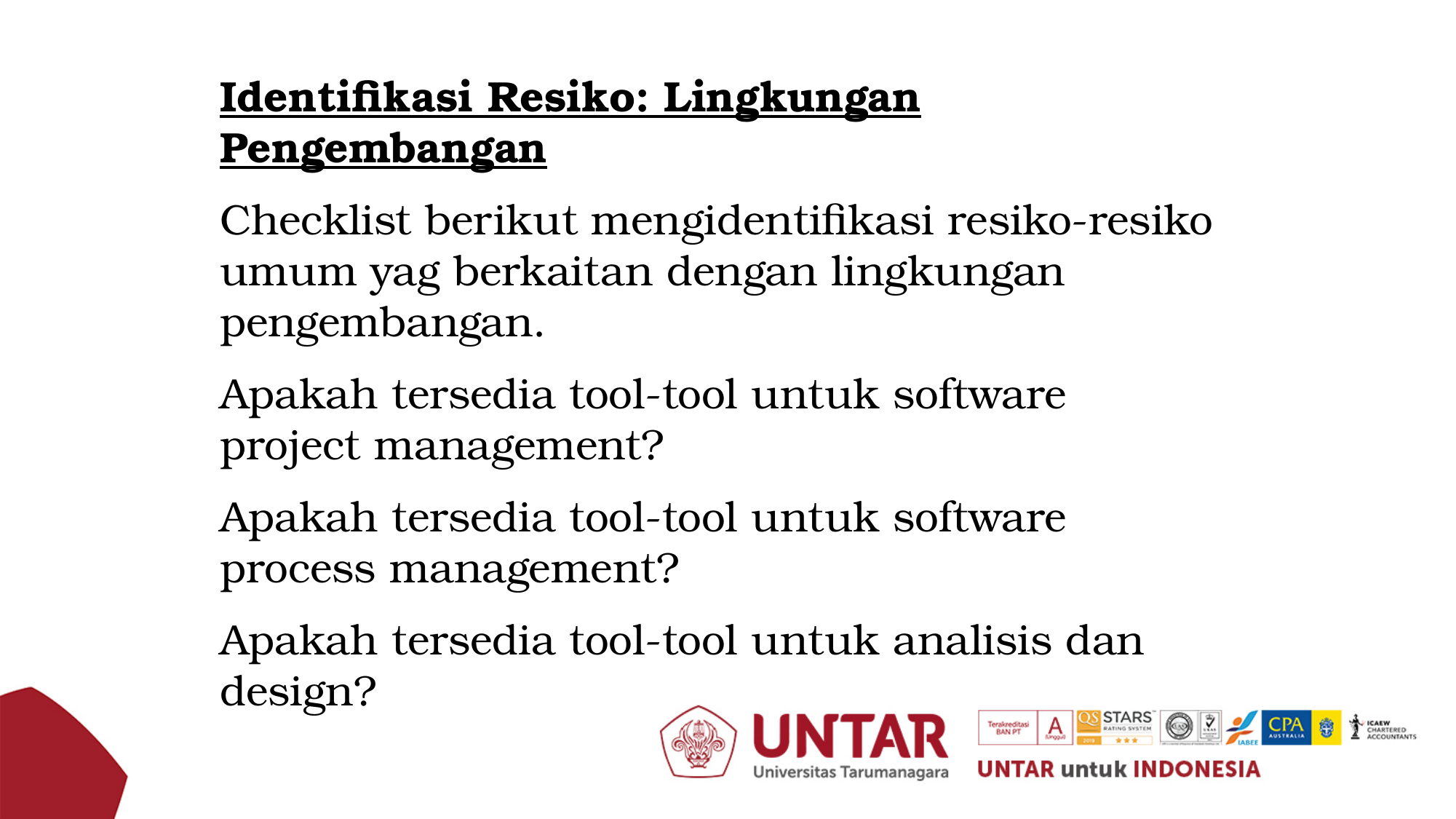

Identifikasi Resiko: Lingkungan Pengembangan
Checklist berikut mengidentifikasi resiko-resiko umum yag berkaitan dengan lingkungan pengembangan.
Apakah tersedia tool-tool untuk software project management?
Apakah tersedia tool-tool untuk software process management?
Apakah tersedia tool-tool untuk analisis dan design?